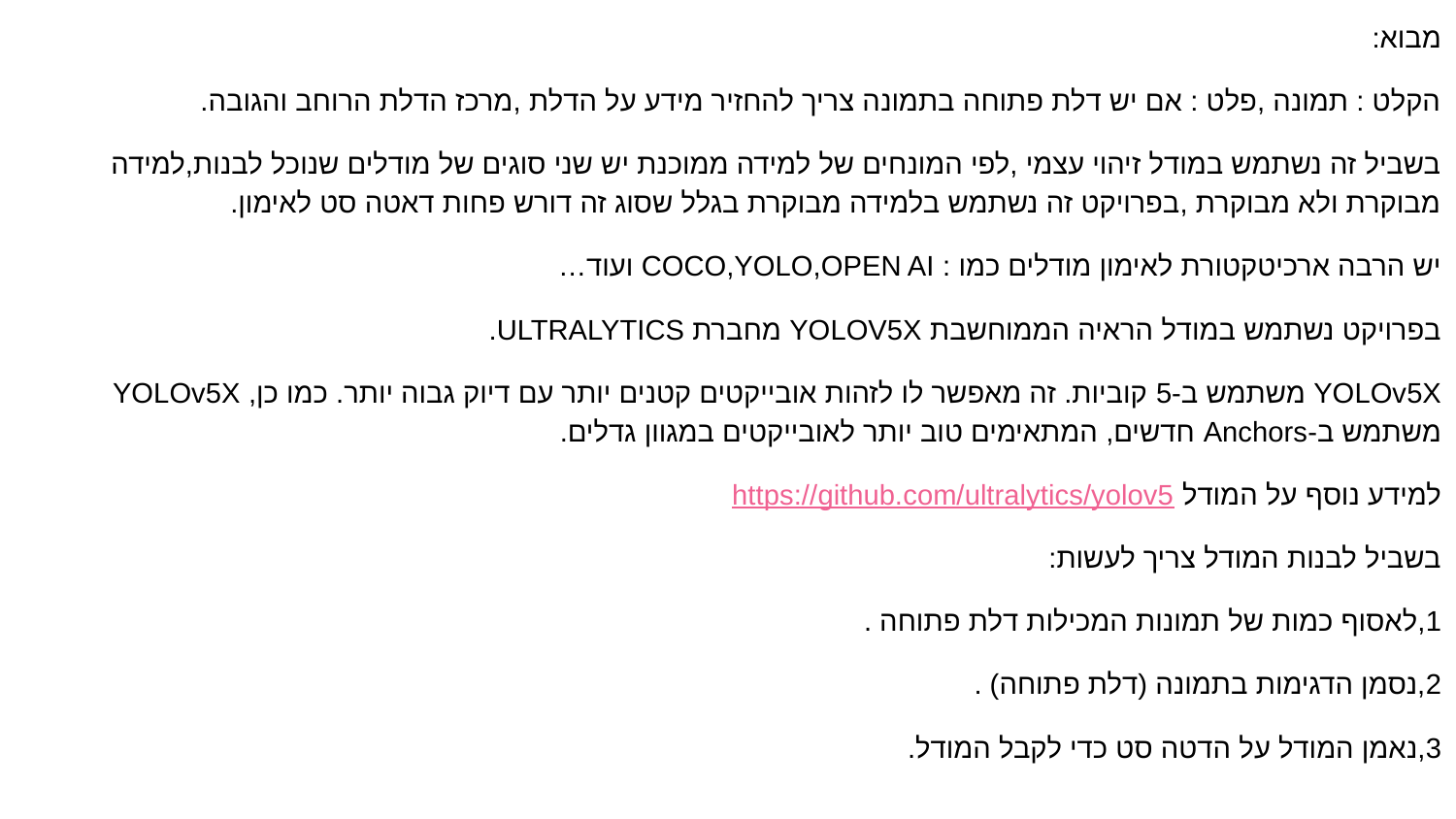

מבוא:
הקלט : תמונה ,פלט : אם יש דלת פתוחה בתמונה צריך להחזיר מידע על הדלת ,מרכז הדלת הרוחב והגובה.
בשביל זה נשתמש במודל זיהוי עצמי ,לפי המונחים של למידה ממוכנת יש שני סוגים של מודלים שנוכל לבנות,למידה מבוקרת ולא מבוקרת ,בפרויקט זה נשתמש בלמידה מבוקרת בגלל שסוג זה דורש פחות דאטה סט לאימון.
יש הרבה ארכיטקטורת לאימון מודלים כמו : COCO,YOLO,OPEN AI ועוד…
בפרויקט נשתמש במודל הראיה הממוחשבת YOLOV5X מחברת ULTRALYTICS.
YOLOv5X משתמש ב-5 קוביות. זה מאפשר לו לזהות אובייקטים קטנים יותר עם דיוק גבוה יותר. כמו כן, YOLOv5X משתמש ב-Anchors חדשים, המתאימים טוב יותר לאובייקטים במגוון גדלים.
למידע נוסף על המודל https://github.com/ultralytics/yolov5
בשביל לבנות המודל צריך לעשות:
1,לאסוף כמות של תמונות המכילות דלת פתוחה .
2,נסמן הדגימות בתמונה (דלת פתוחה) .
3,נאמן המודל על הדטה סט כדי לקבל המודל.